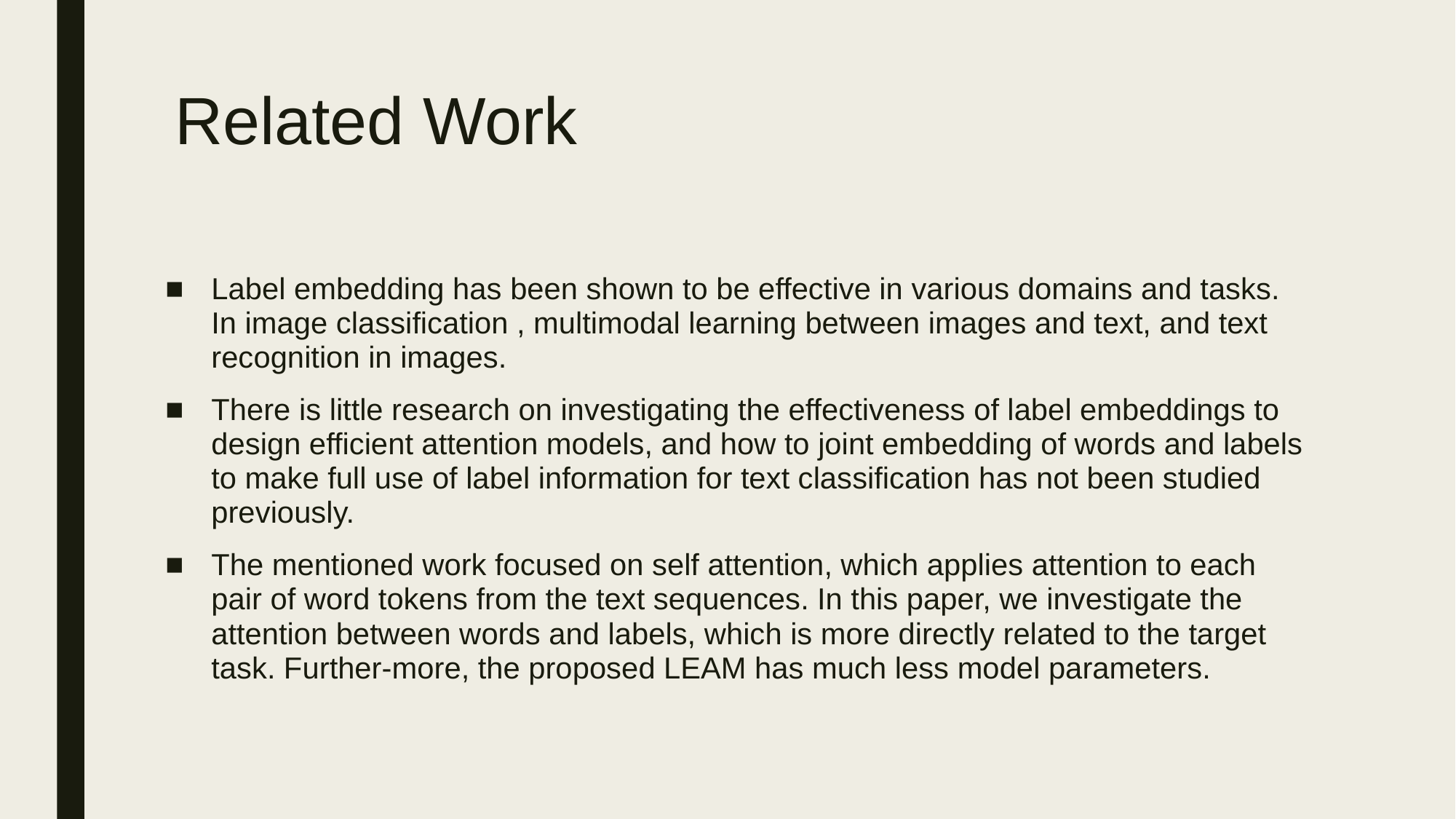

# Related Work
Label embedding has been shown to be effective in various domains and tasks. In image classification , multimodal learning between images and text, and text recognition in images.
There is little research on investigating the effectiveness of label embeddings to design efficient attention models, and how to joint embedding of words and labels to make full use of label information for text classification has not been studied previously.
The mentioned work focused on self attention, which applies attention to each pair of word tokens from the text sequences. In this paper, we investigate the attention between words and labels, which is more directly related to the target task. Further-more, the proposed LEAM has much less model parameters.